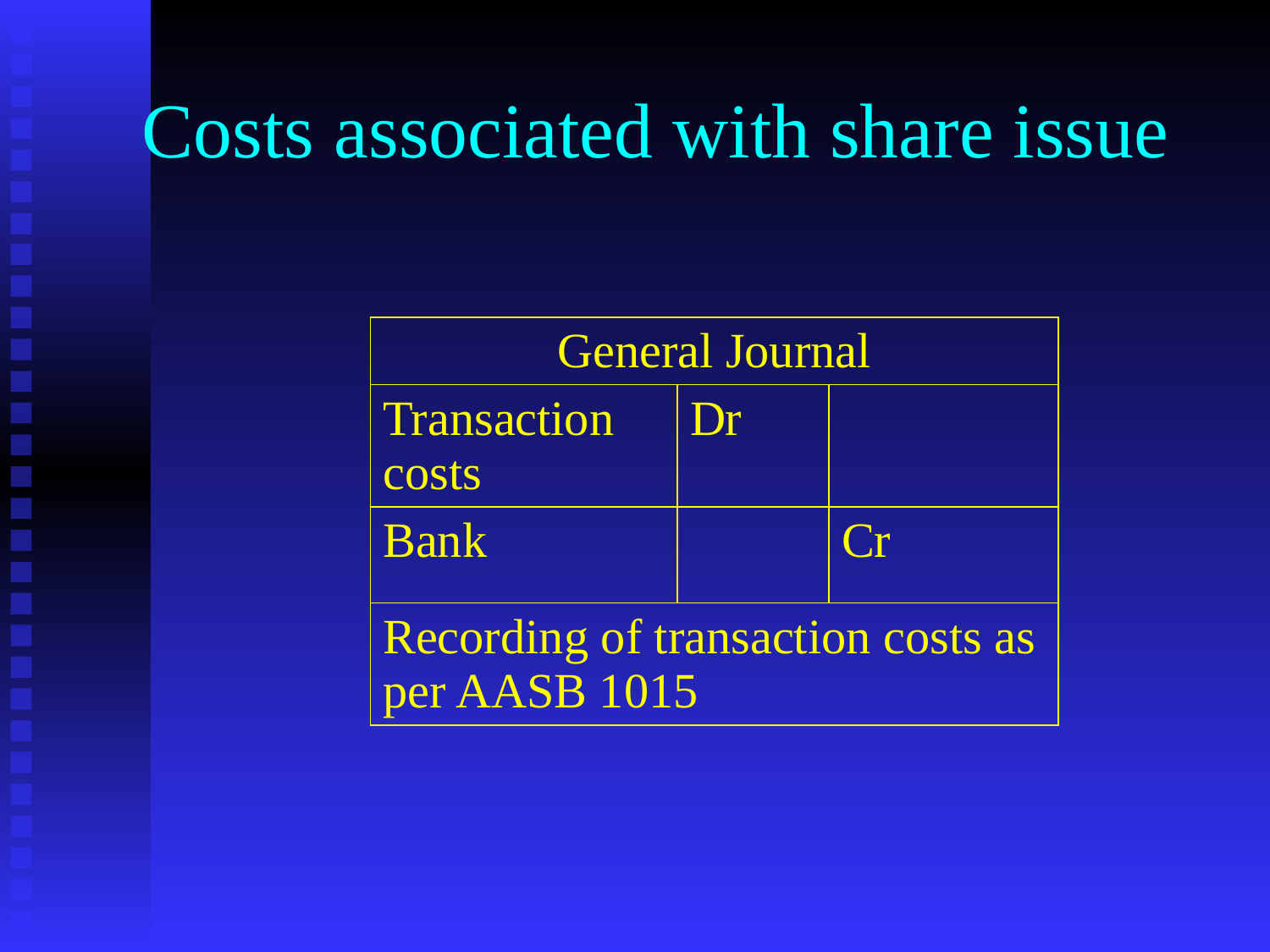

# Costs associated with share issue
| General Journal |  |  |
| --- | --- | --- |
| Transaction costs | Dr |  |
| Bank |  | Cr |
| Recording of transaction costs as per AASB 1015 |  |  |